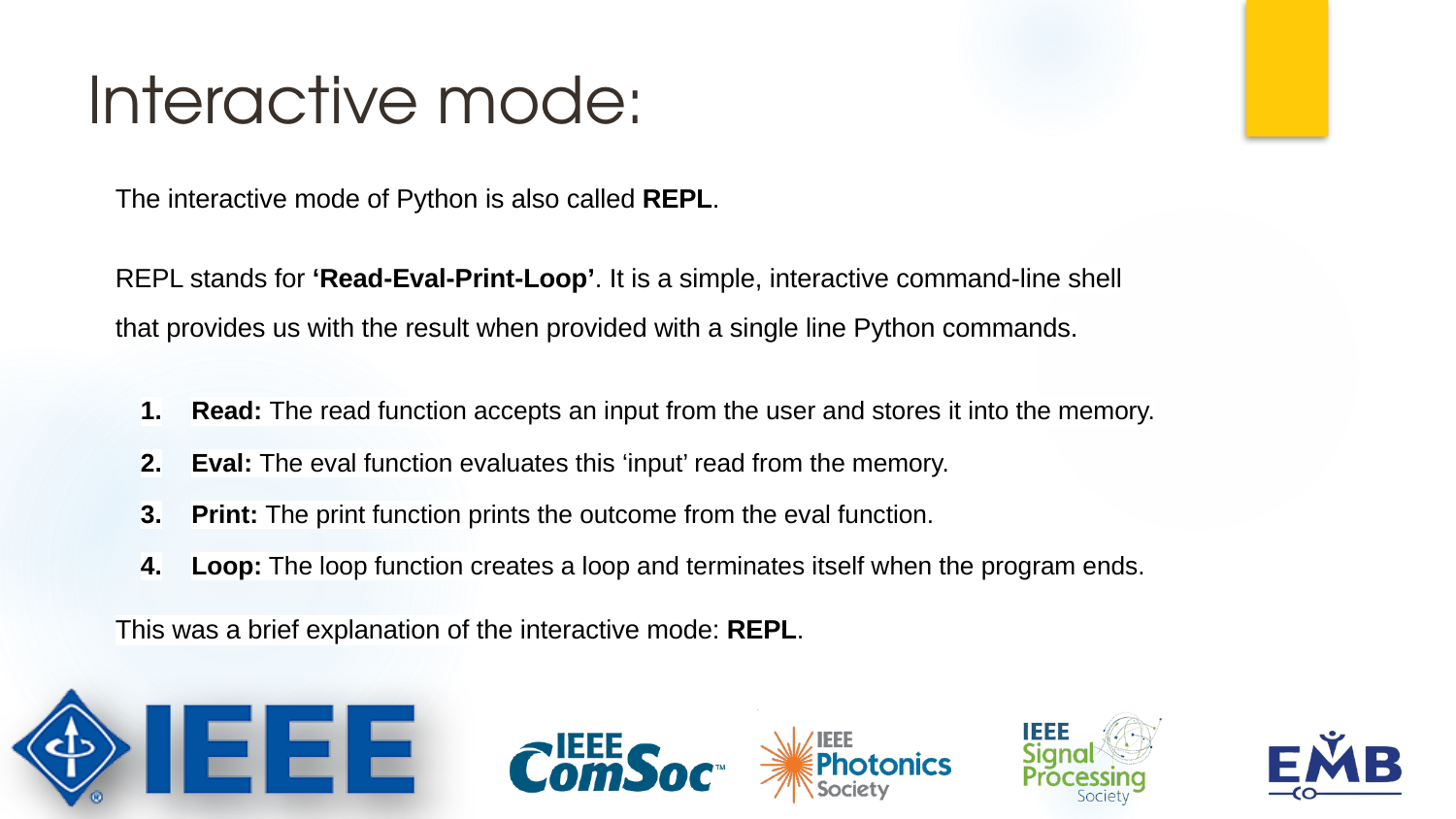

# Interactive mode:
The interactive mode of Python is also called REPL.
REPL stands for ‘Read-Eval-Print-Loop’. It is a simple, interactive command-line shell that provides us with the result when provided with a single line Python commands.
Read: The read function accepts an input from the user and stores it into the memory.
Eval: The eval function evaluates this ‘input’ read from the memory.
Print: The print function prints the outcome from the eval function.
Loop: The loop function creates a loop and terminates itself when the program ends.
This was a brief explanation of the interactive mode: REPL.